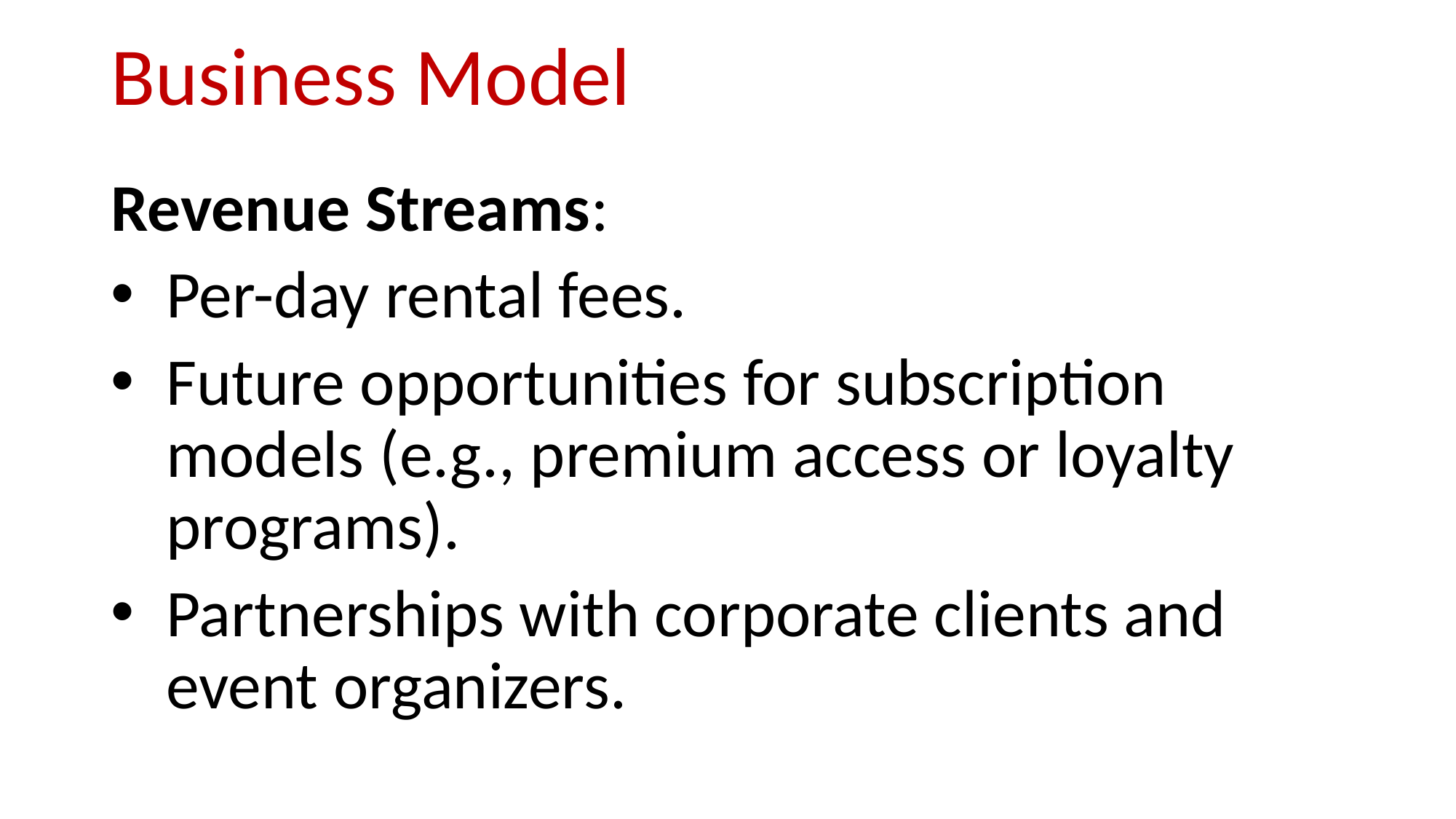

# Business Model
Revenue Streams:
Per-day rental fees.
Future opportunities for subscription models (e.g., premium access or loyalty programs).
Partnerships with corporate clients and event organizers.